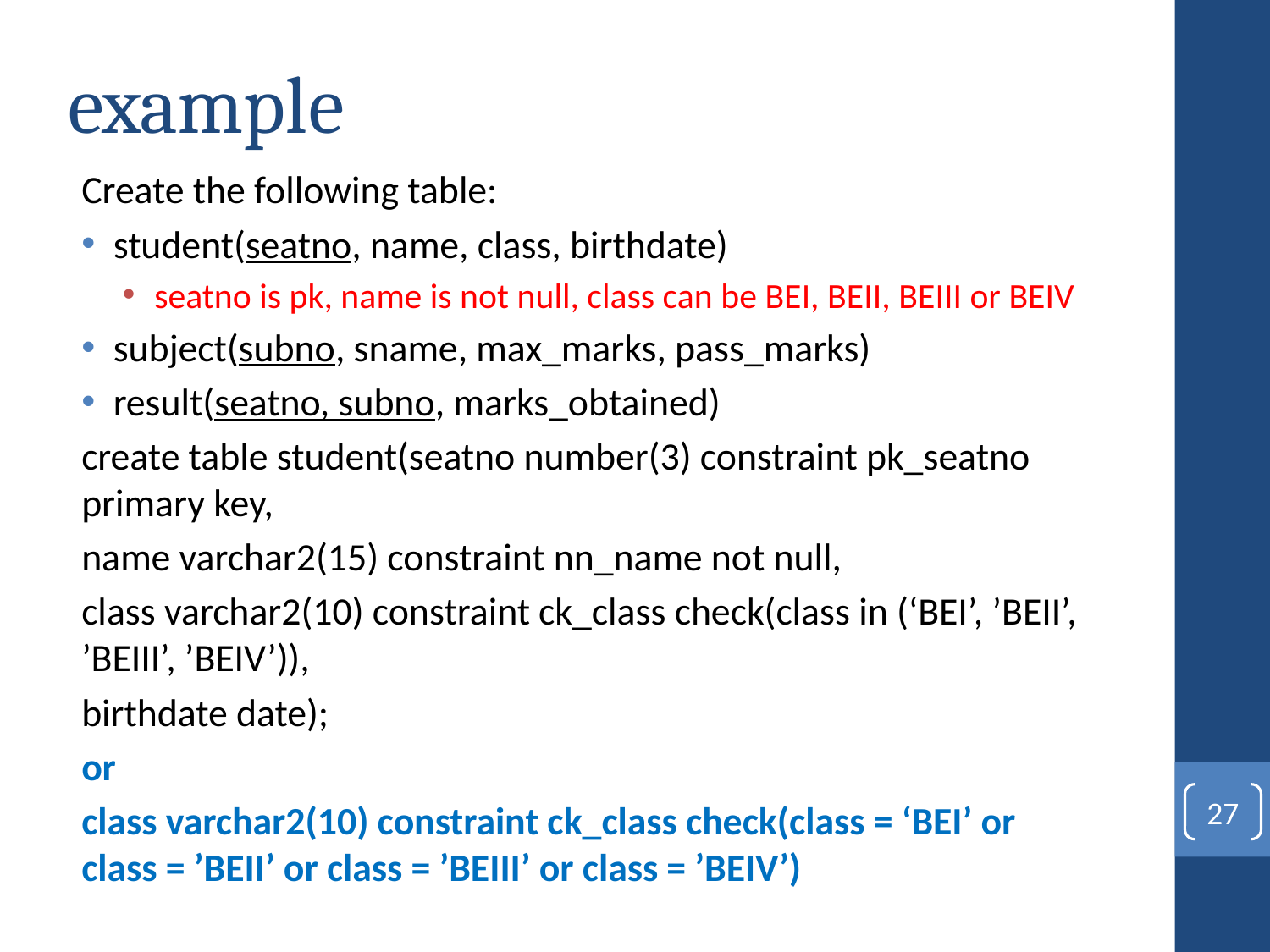

# example
Create the following table:
student(seatno, name, class, birthdate)
seatno is pk, name is not null, class can be BEI, BEII, BEIII or BEIV
subject(subno, sname, max_marks, pass_marks)
result(seatno, subno, marks_obtained)
create table student(seatno number(3) constraint pk_seatno primary key,
name varchar2(15) constraint nn_name not null,
class varchar2(10) constraint ck_class check(class in (‘BEI’, ’BEII’, ’BEIII’, ’BEIV’)),
birthdate date);
or
class varchar2(10) constraint ck_class check(class = ‘BEI’ or class = ’BEII’ or class = ’BEIII’ or class = ’BEIV’)

27